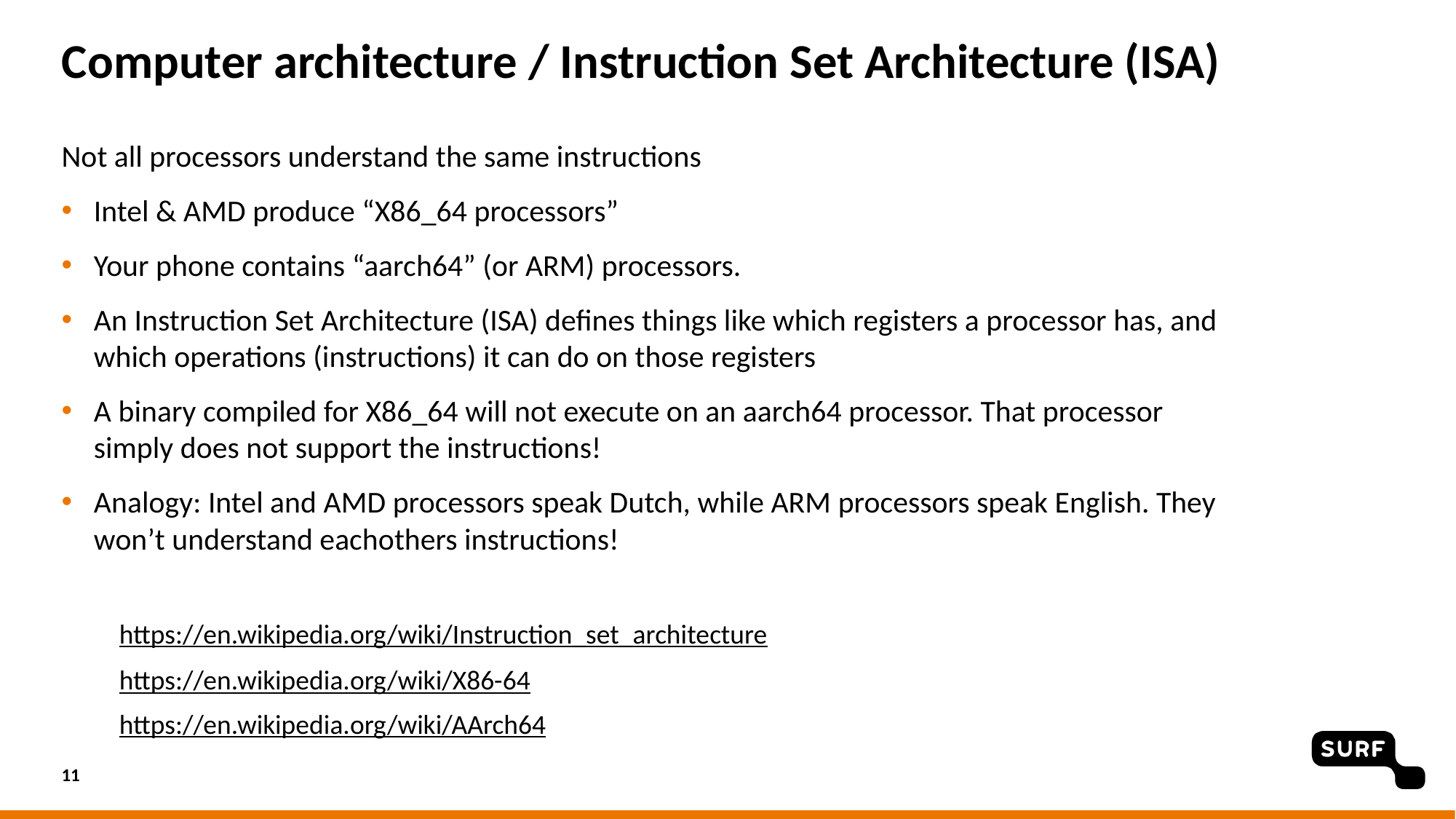

# Computer architecture / Instruction Set Architecture (ISA)
Not all processors understand the same instructions
Intel & AMD produce “X86_64 processors”
Your phone contains “aarch64” (or ARM) processors.
An Instruction Set Architecture (ISA) defines things like which registers a processor has, and which operations (instructions) it can do on those registers
A binary compiled for X86_64 will not execute on an aarch64 processor. That processor simply does not support the instructions!
Analogy: Intel and AMD processors speak Dutch, while ARM processors speak English. They won’t understand eachothers instructions!
https://en.wikipedia.org/wiki/Instruction_set_architecture
https://en.wikipedia.org/wiki/X86-64
https://en.wikipedia.org/wiki/AArch64
11